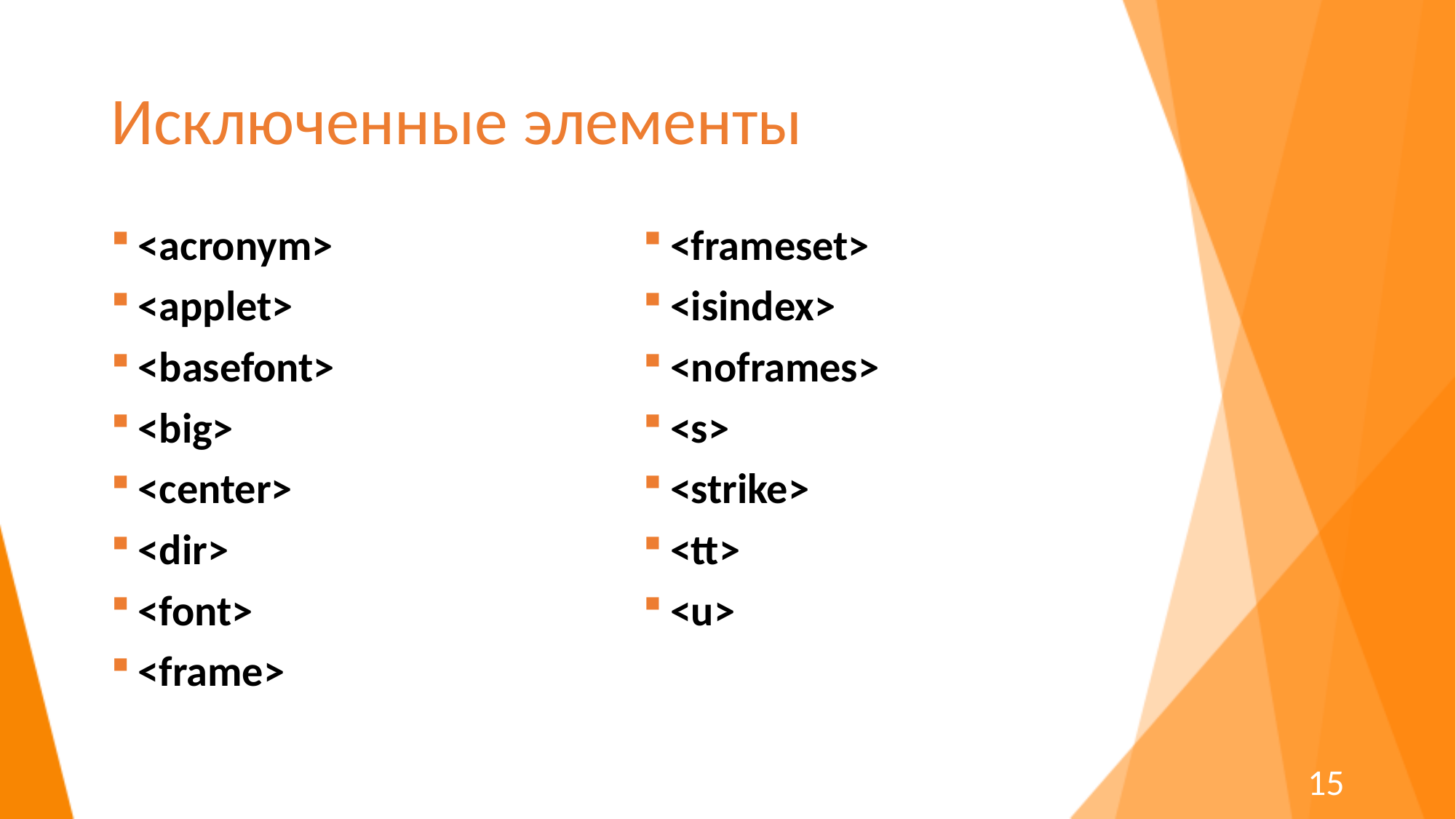

# Исключенные элементы
<acronym>
<applet>
<basefont>
<big>
<center>
<dir>
<font>
<frame>
<frameset>
<isindex>
<noframes>
<s>
<strike>
<tt>
<u>
15